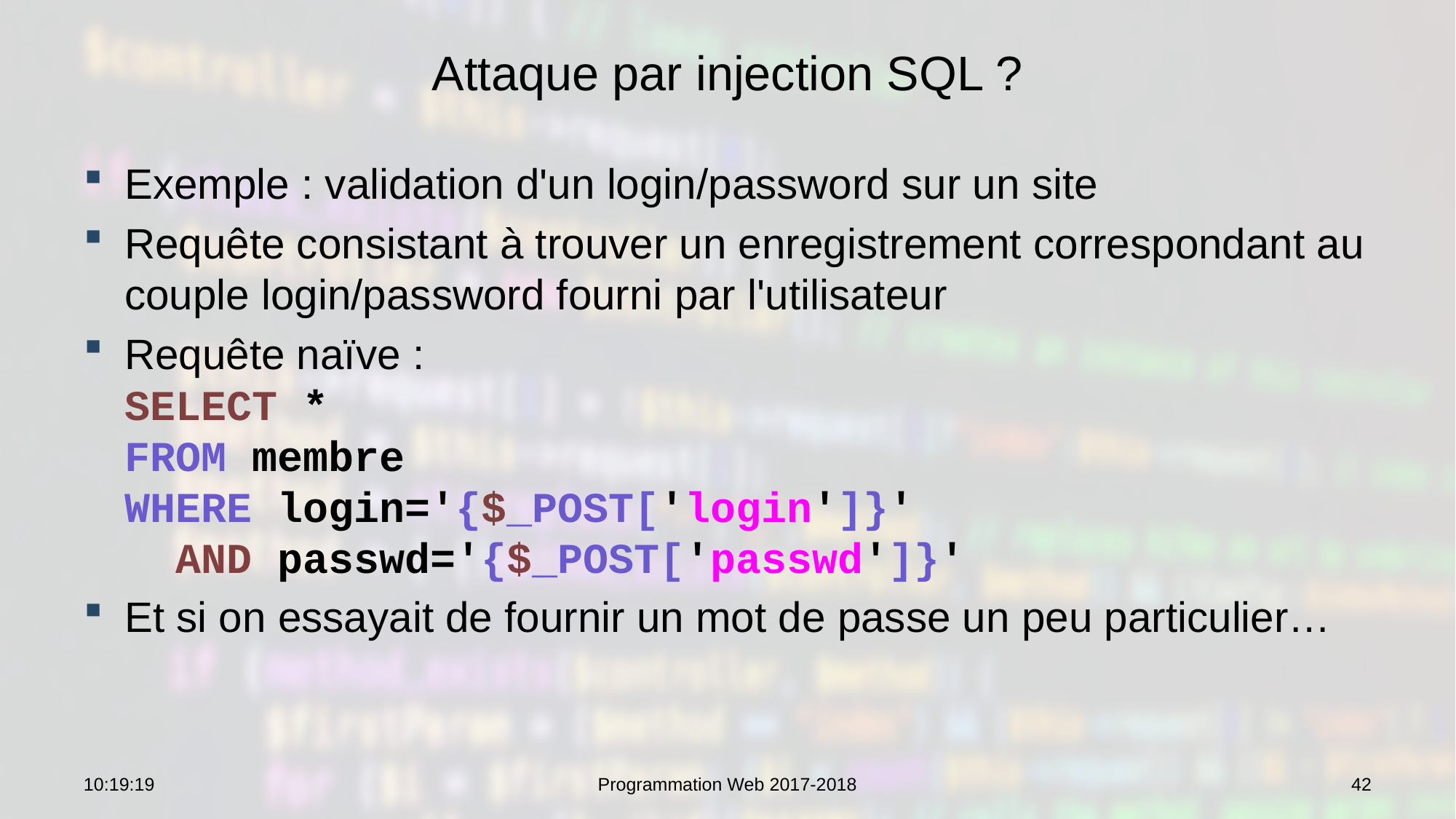

# Attaque par injection SQL ?
Exemple : validation d'un login/password sur un site
Requête consistant à trouver un enregistrement correspondant au couple login/password fourni par l'utilisateur
Requête naïve :
SELECT *
FROM membre
WHERE login='{$_POST['login']}'
  AND passwd='{$_POST['passwd']}'
Et si on essayait de fournir un mot de passe un peu particulier…

10:19:19
Programmation Web 2017-2018
42